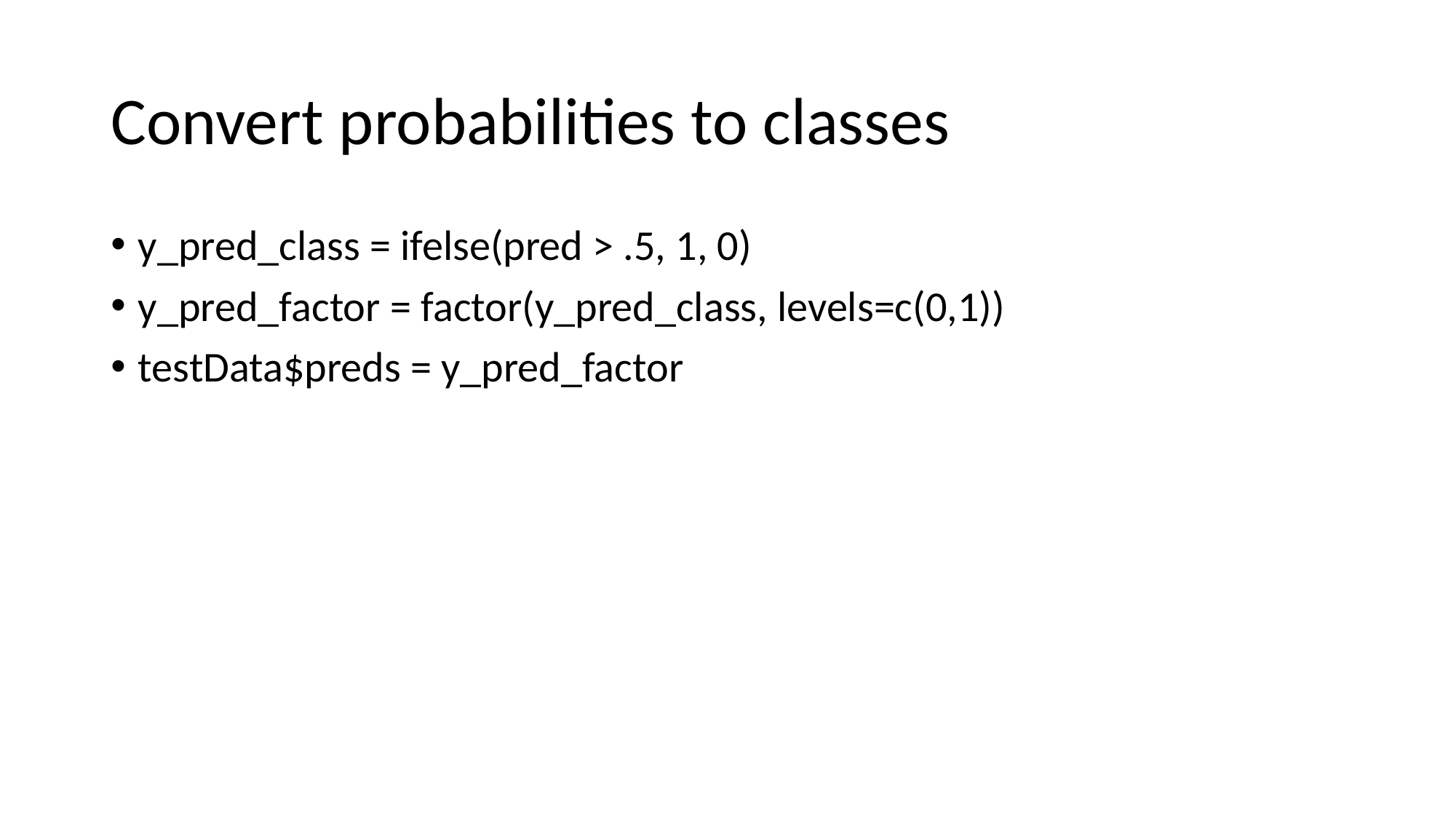

# Convert probabilities to classes
y_pred_class = ifelse(pred > .5, 1, 0)
y_pred_factor = factor(y_pred_class, levels=c(0,1))
testData$preds = y_pred_factor